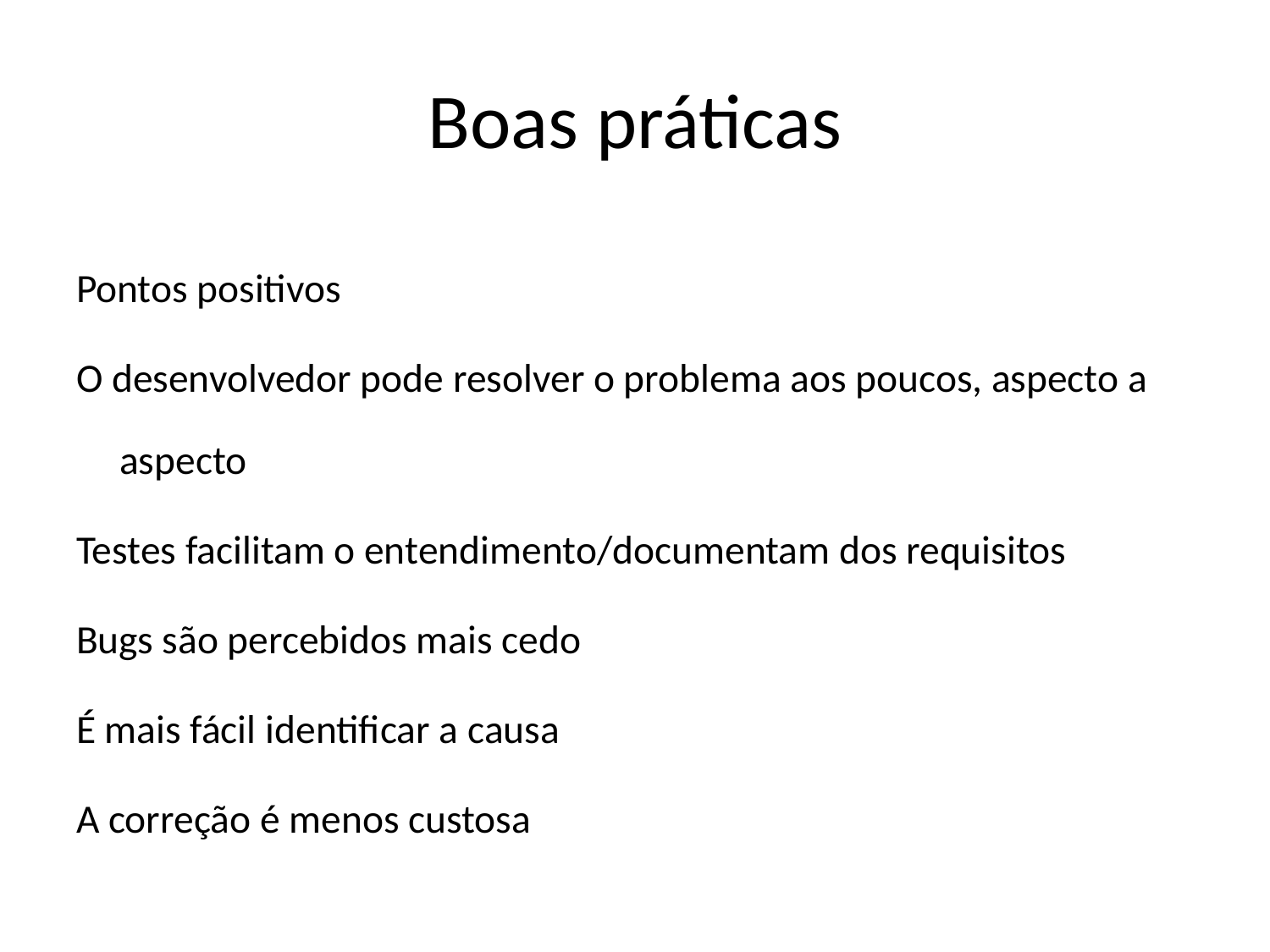

# Boas práticas
Pontos positivos
O desenvolvedor pode resolver o problema aos poucos, aspecto a aspecto
Testes facilitam o entendimento/documentam dos requisitos
Bugs são percebidos mais cedo
É mais fácil identificar a causa
A correção é menos custosa